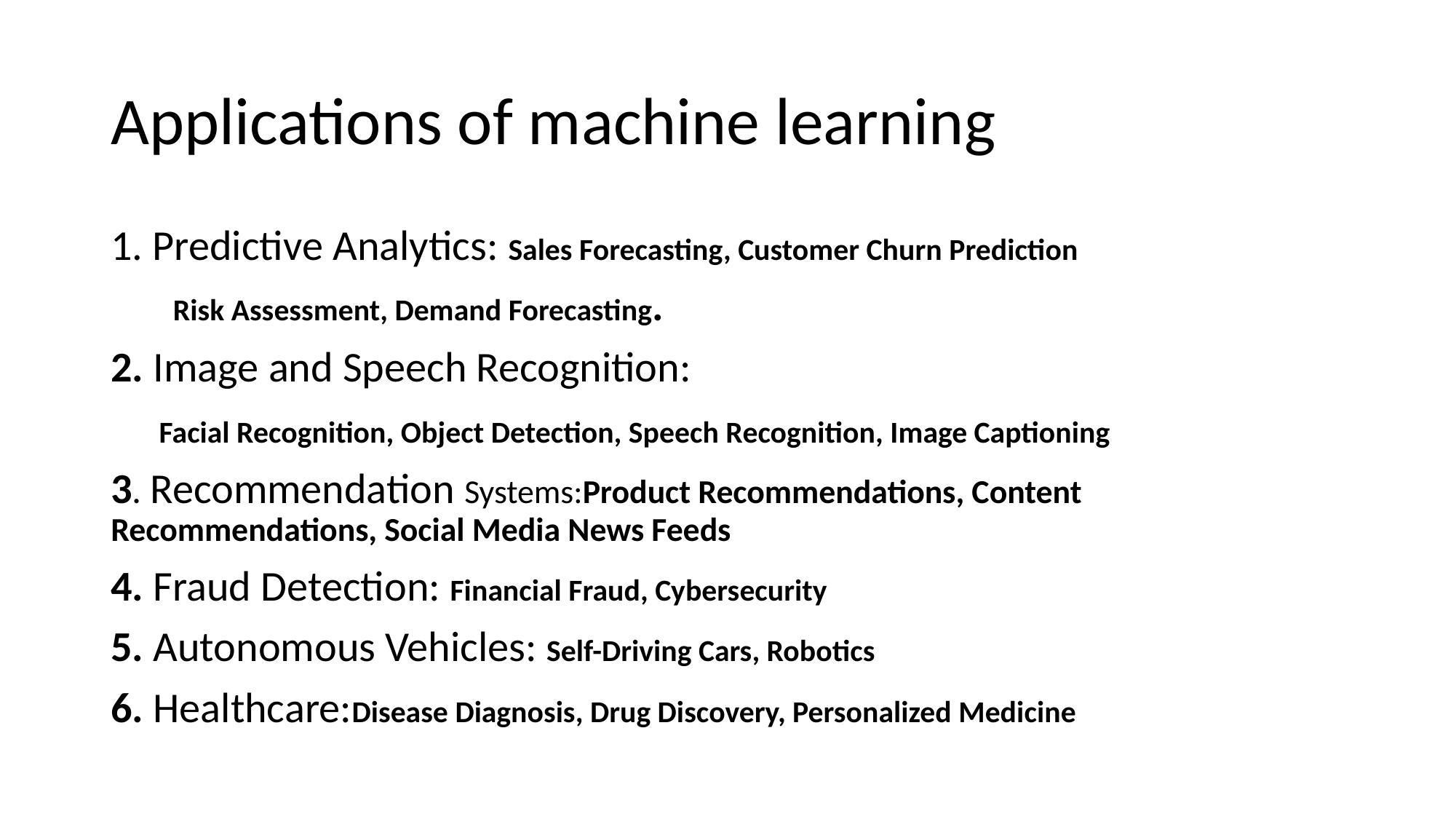

# Applications of machine learning
1. Predictive Analytics: Sales Forecasting, Customer Churn Prediction
         Risk Assessment, Demand Forecasting.
2. Image and Speech Recognition:
     Facial Recognition, Object Detection, Speech Recognition, Image Captioning
3. Recommendation Systems:Product Recommendations, Content     Recommendations, Social Media News Feeds
4. Fraud Detection: Financial Fraud, Cybersecurity
5. Autonomous Vehicles: Self-Driving Cars, Robotics
6. Healthcare:Disease Diagnosis, Drug Discovery, Personalized Medicine